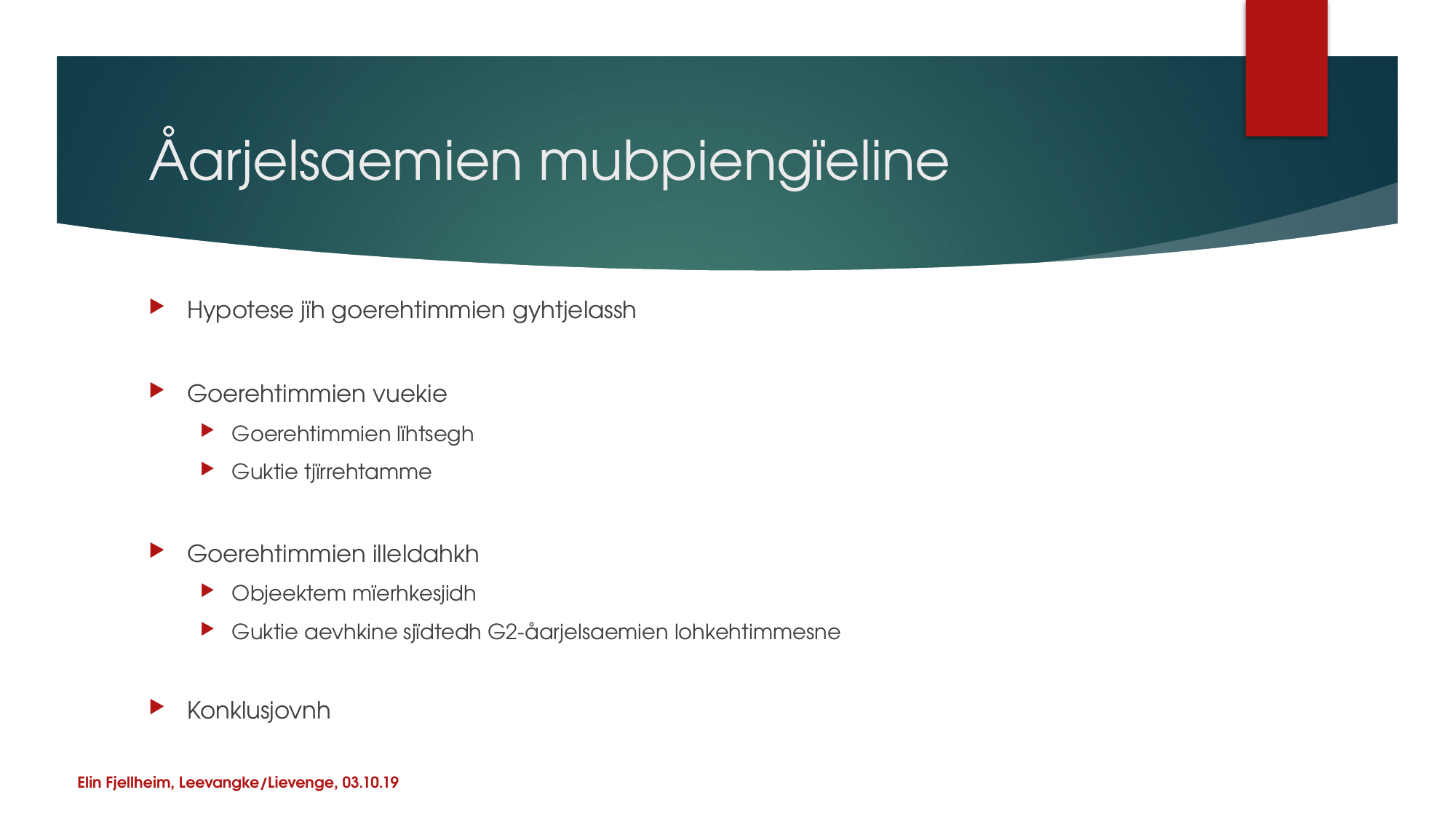

# Åarjelsaemien mubpiengïeline
Hypotese jïh goerehtimmien gyhtjelassh

Goerehtimmien vuekie
Goerehtimmien lïhtsegh
Guktie tjïrrehtamme

Goerehtimmien illeldahkh
Objeektem mïerhkesjidh
Guktie aevhkine sjïdtedh G2-åarjelsaemien lohkehtimmesne

Konklusjovnh
Elin Fjellheim, Leevangke/Lievenge, 03.10.19